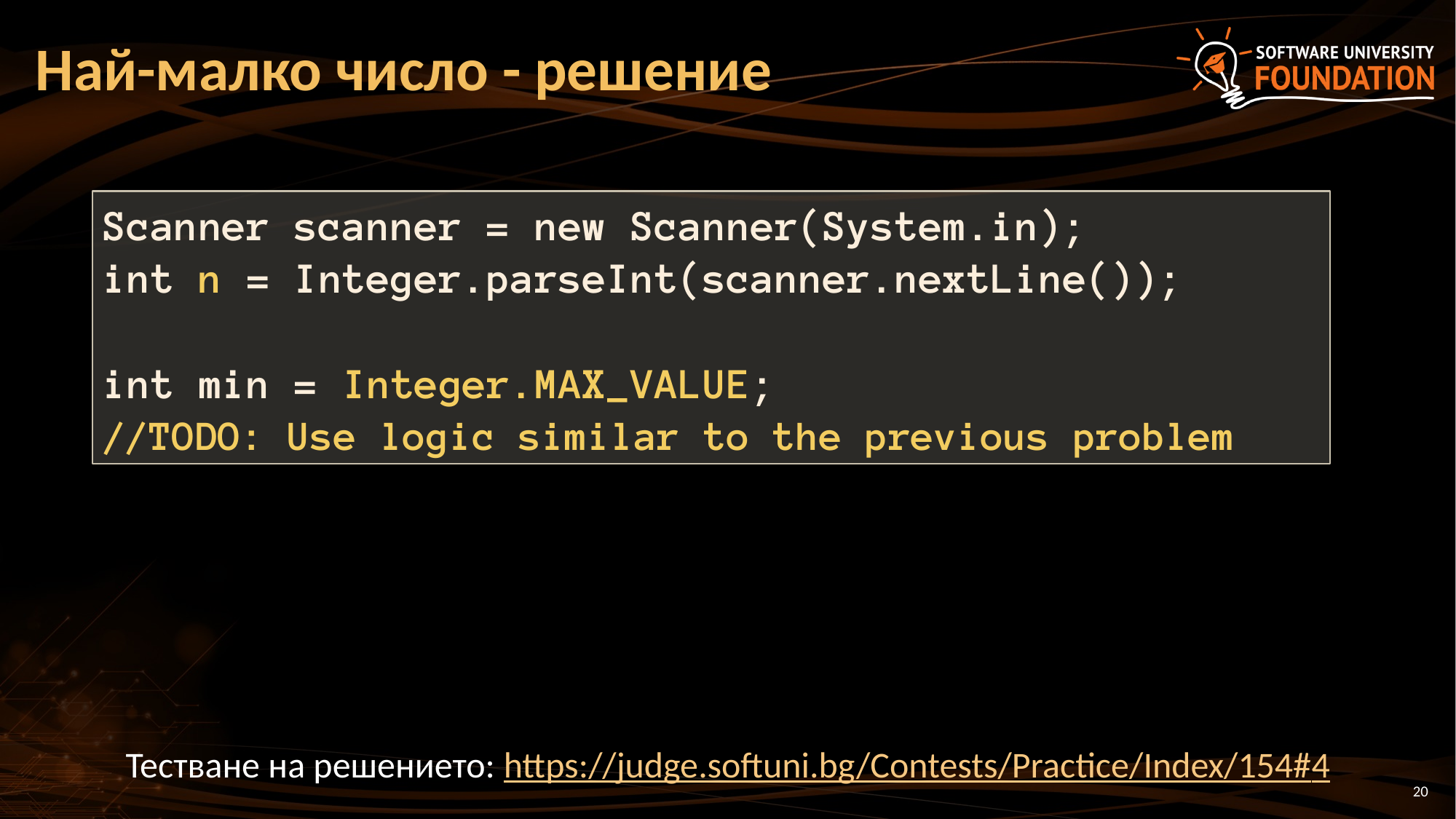

# Най-малко число - решение
Scanner scanner = new Scanner(System.in);
int n = Integer.parseInt(scanner.nextLine());

int min = Integer.MAX_VALUE;
//TODO: Use logic similar to the previous problem
Тестване на решението: https://judge.softuni.bg/Contests/Practice/Index/154#4
20